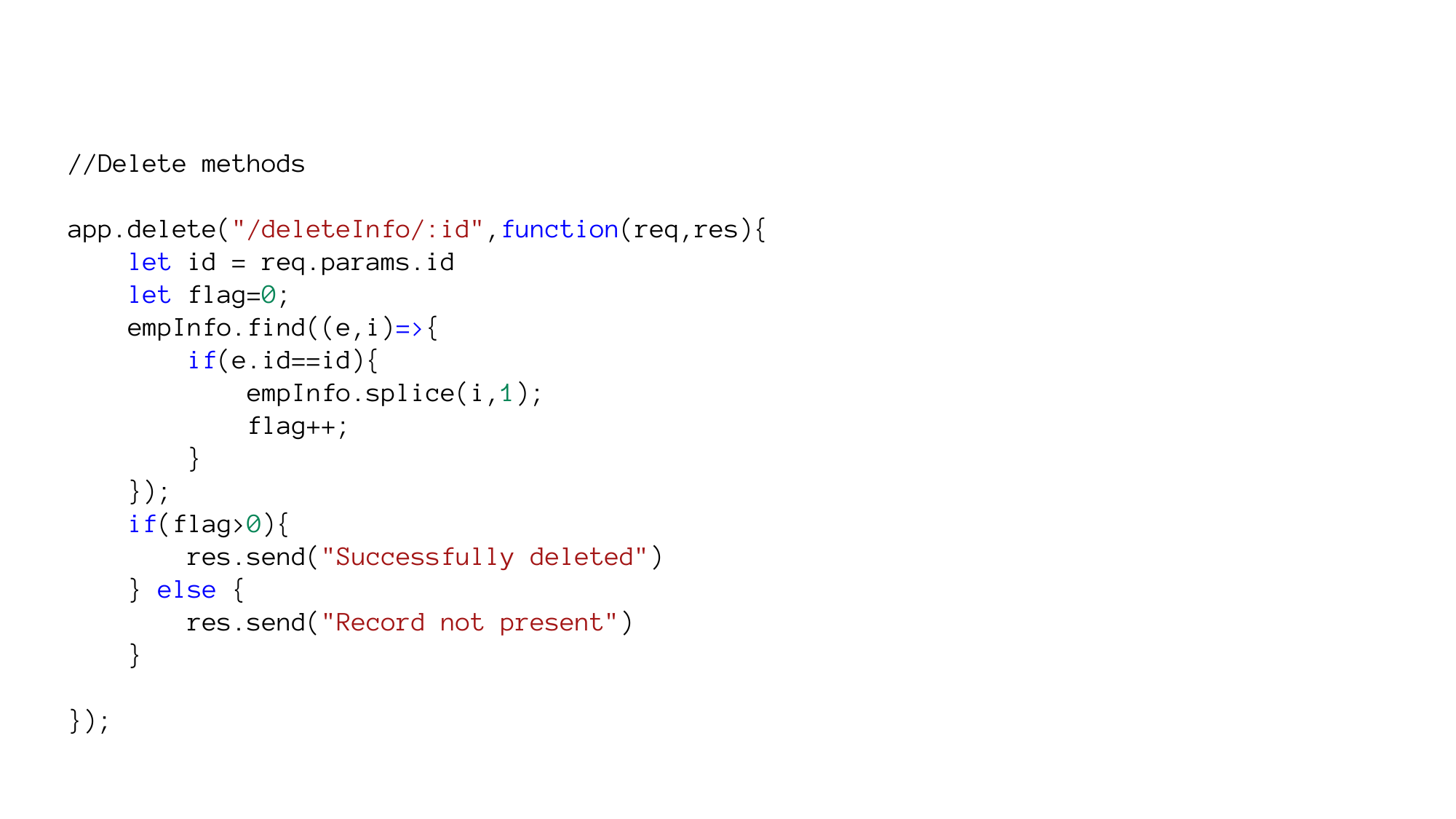

//Delete methods

app.delete("/deleteInfo/:id",function(req,res){
    let id = req.params.id
    let flag=0;
    empInfo.find((e,i)=>{
        if(e.id==id){
            empInfo.splice(i,1);
            flag++;
        }
    });
    if(flag>0){
        res.send("Successfully deleted")
    } else {
        res.send("Record not present")
    }

});